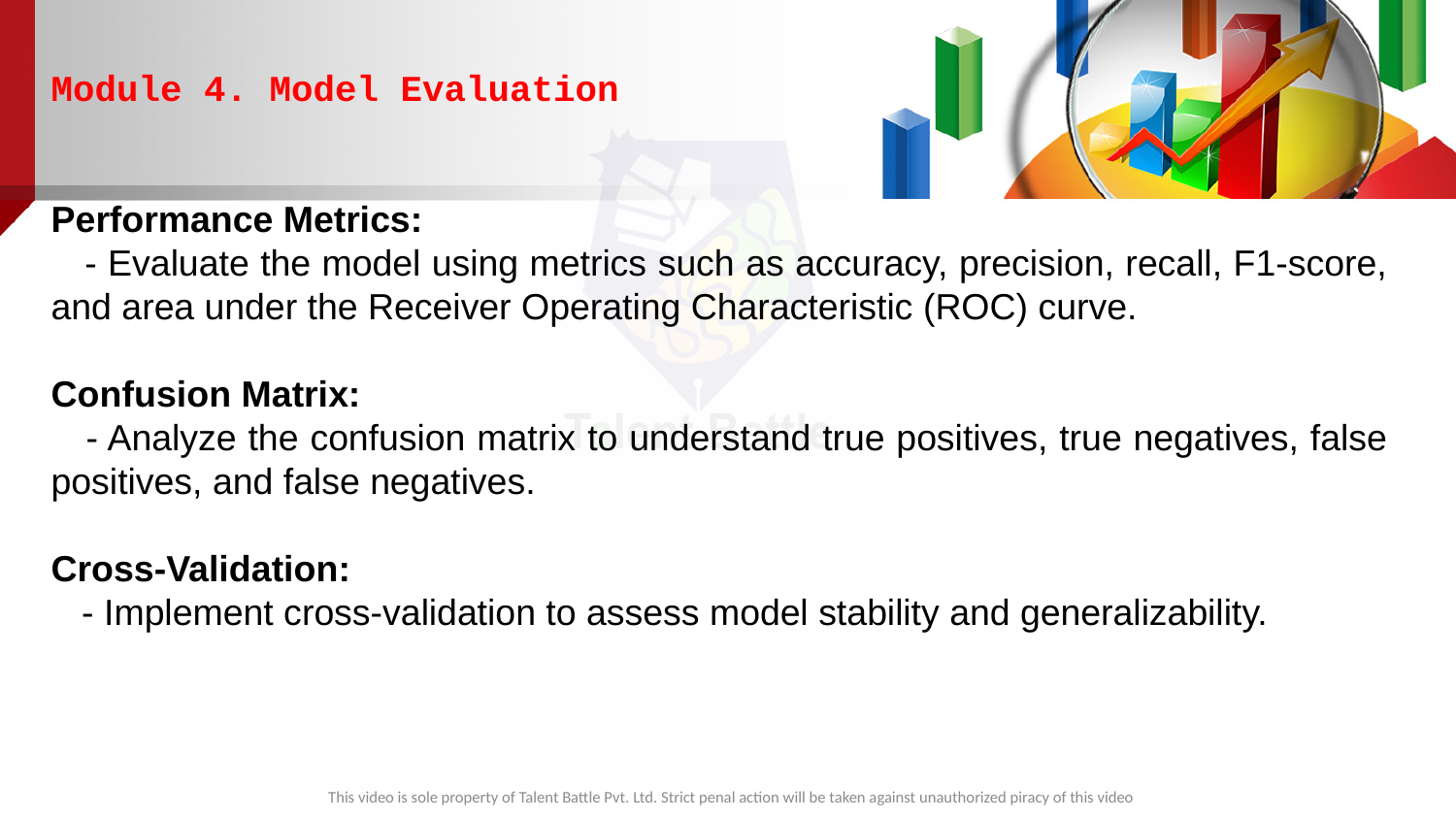

Module 4. Model Evaluation

Performance Metrics:
   - Evaluate the model using metrics such as accuracy, precision, recall, F1-score, and area under the Receiver Operating Characteristic (ROC) curve.

Confusion Matrix:
   - Analyze the confusion matrix to understand true positives, true negatives, false positives, and false negatives.

Cross-Validation:
   - Implement cross-validation to assess model stability and generalizability.

This video is sole property of Talent Battle Pvt. Ltd. Strict penal action will be taken against unauthorized piracy of this video